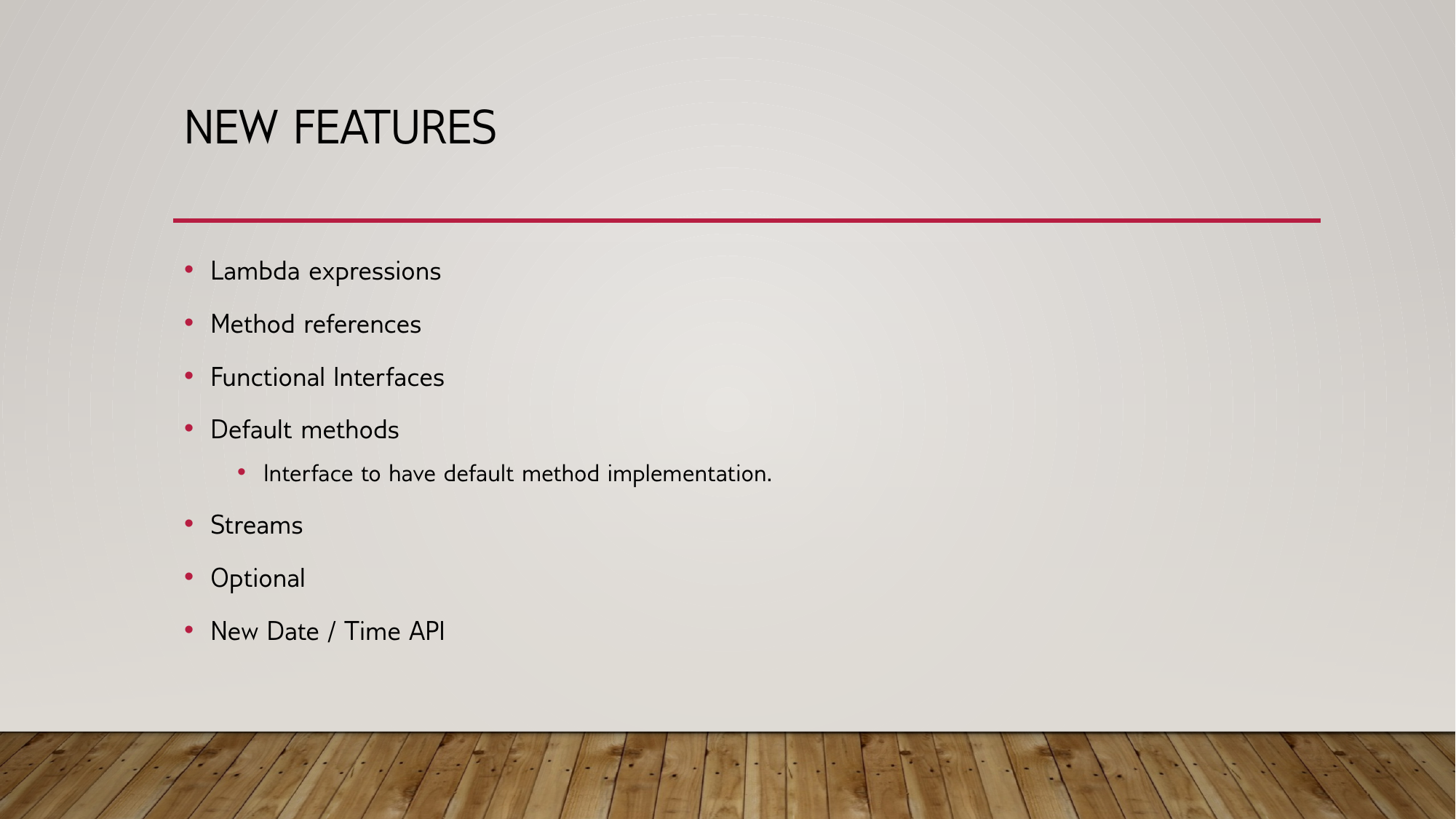

# New features
Lambda expressions
Method references
Functional Interfaces
Default methods
Interface to have default method implementation.
Streams
Optional
New Date / Time API